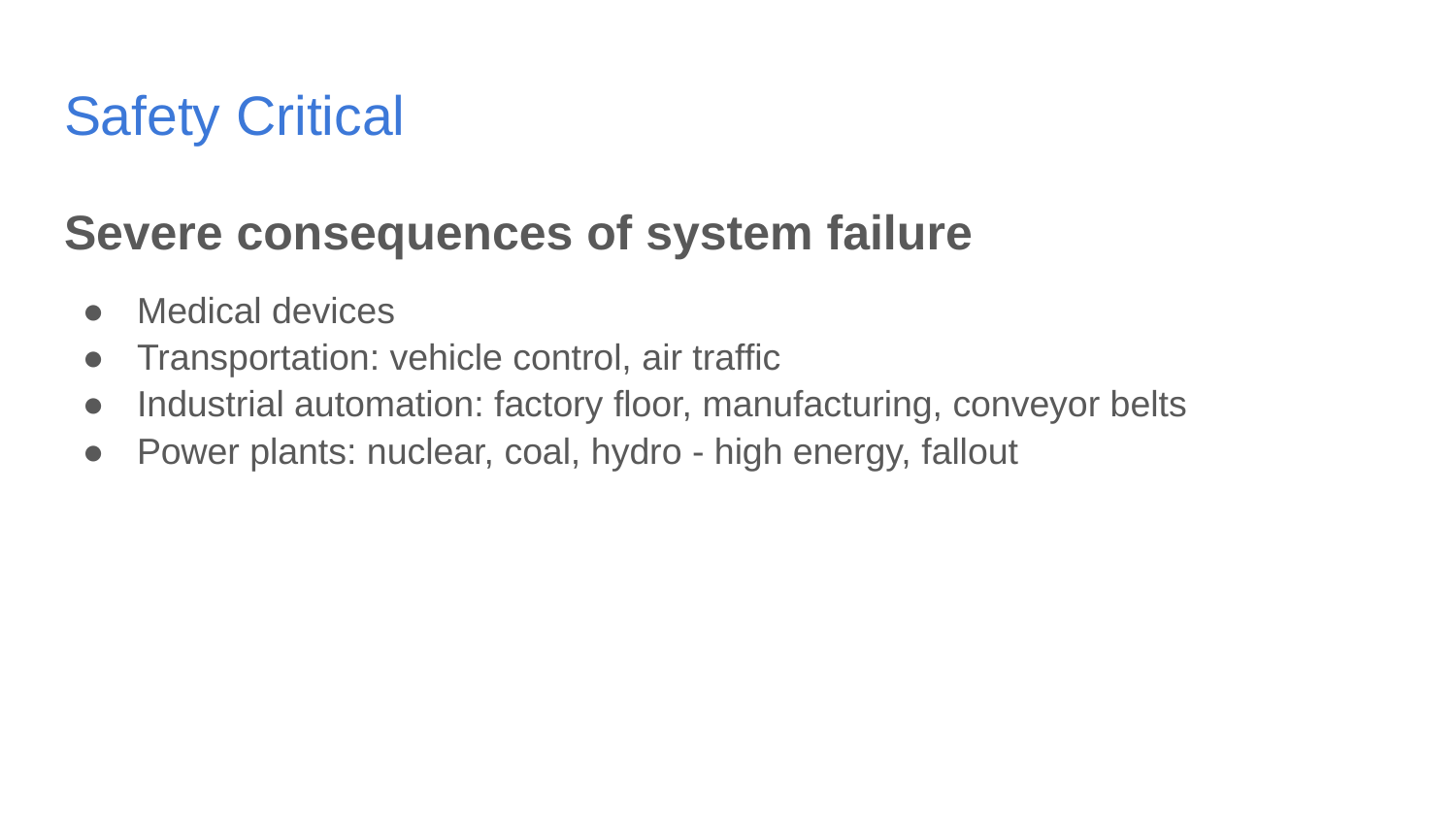

# Safety Critical
Severe consequences of system failure
Medical devices
Transportation: vehicle control, air traffic
Industrial automation: factory floor, manufacturing, conveyor belts
Power plants: nuclear, coal, hydro - high energy, fallout